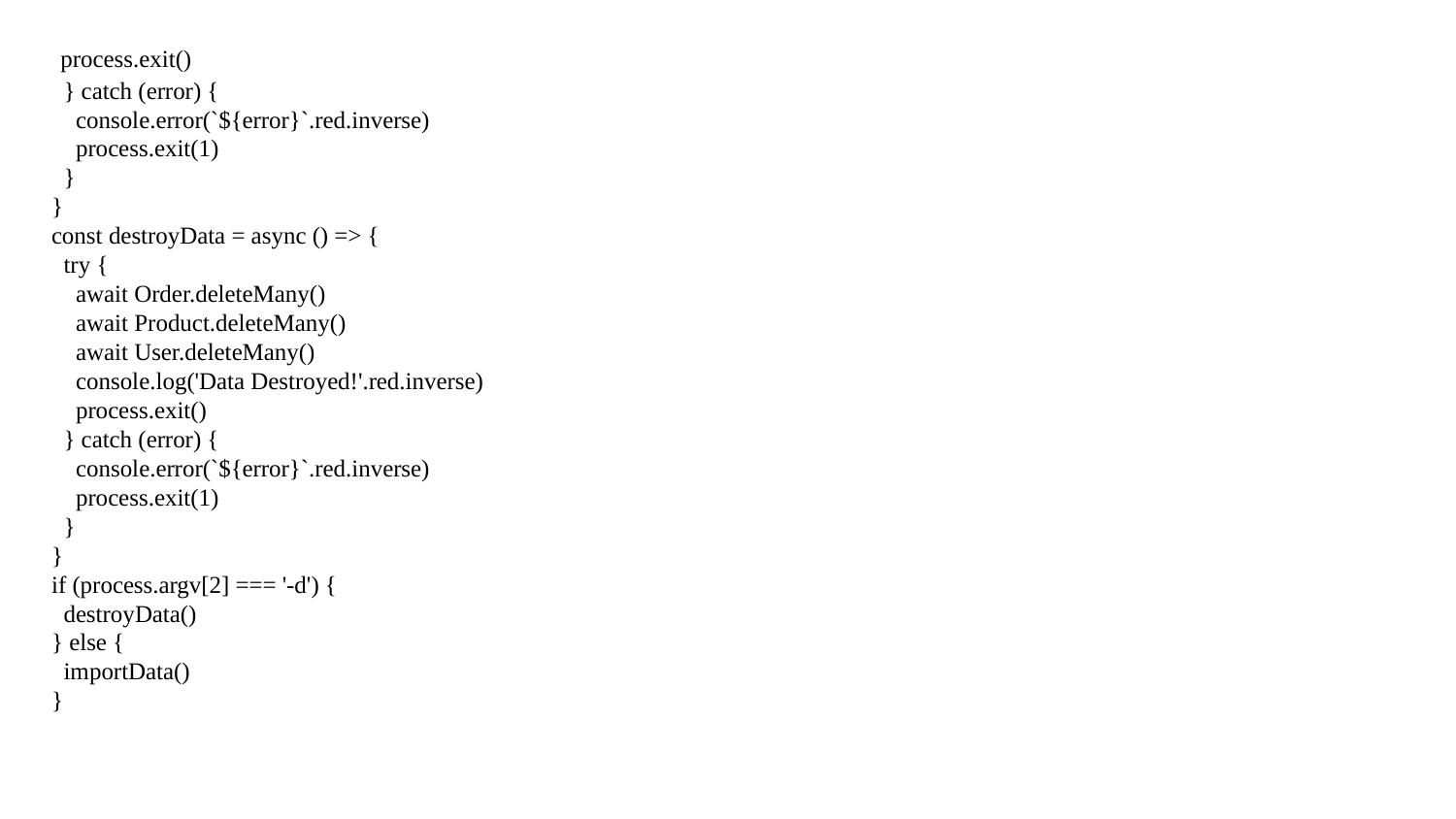

process.exit()
  } catch (error) {
    console.error(`${error}`.red.inverse)
    process.exit(1)
  }
}
const destroyData = async () => {
  try {
    await Order.deleteMany()
    await Product.deleteMany()
    await User.deleteMany()
    console.log('Data Destroyed!'.red.inverse)
    process.exit()
  } catch (error) {
    console.error(`${error}`.red.inverse)
    process.exit(1)
  }
}
if (process.argv[2] === '-d') {
  destroyData()
} else {
  importData()
}